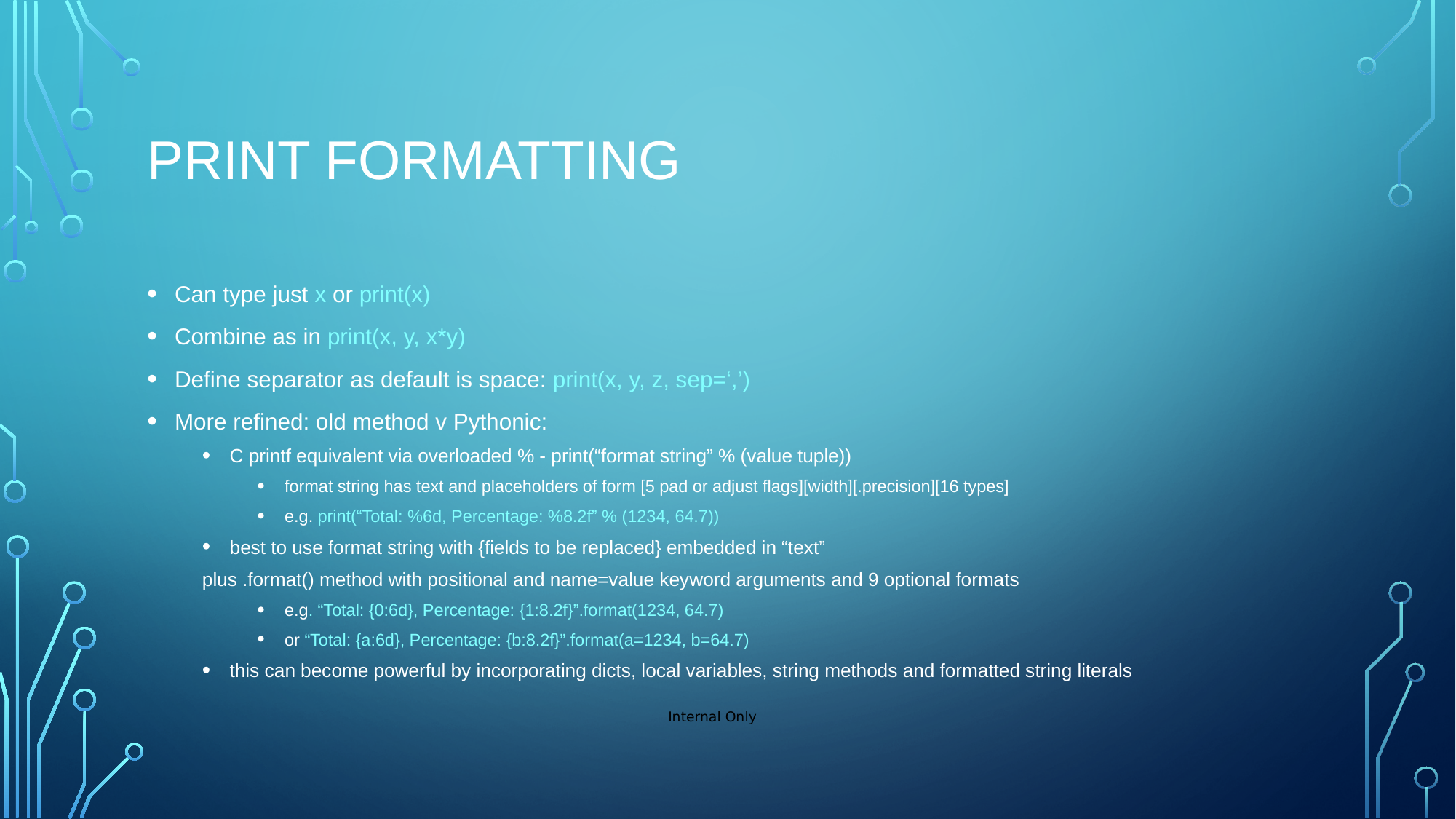

# Print formatting
Can type just x or print(x)
Combine as in print(x, y, x*y)
Define separator as default is space: print(x, y, z, sep=‘,’)
More refined: old method v Pythonic:
C printf equivalent via overloaded % - print(“format string” % (value tuple))
format string has text and placeholders of form [5 pad or adjust flags][width][.precision][16 types]
e.g. print(“Total: %6d, Percentage: %8.2f” % (1234, 64.7))
best to use format string with {fields to be replaced} embedded in “text”
plus .format() method with positional and name=value keyword arguments and 9 optional formats
e.g. “Total: {0:6d}, Percentage: {1:8.2f}”.format(1234, 64.7)
or “Total: {a:6d}, Percentage: {b:8.2f}”.format(a=1234, b=64.7)
this can become powerful by incorporating dicts, local variables, string methods and formatted string literals

Internal Only